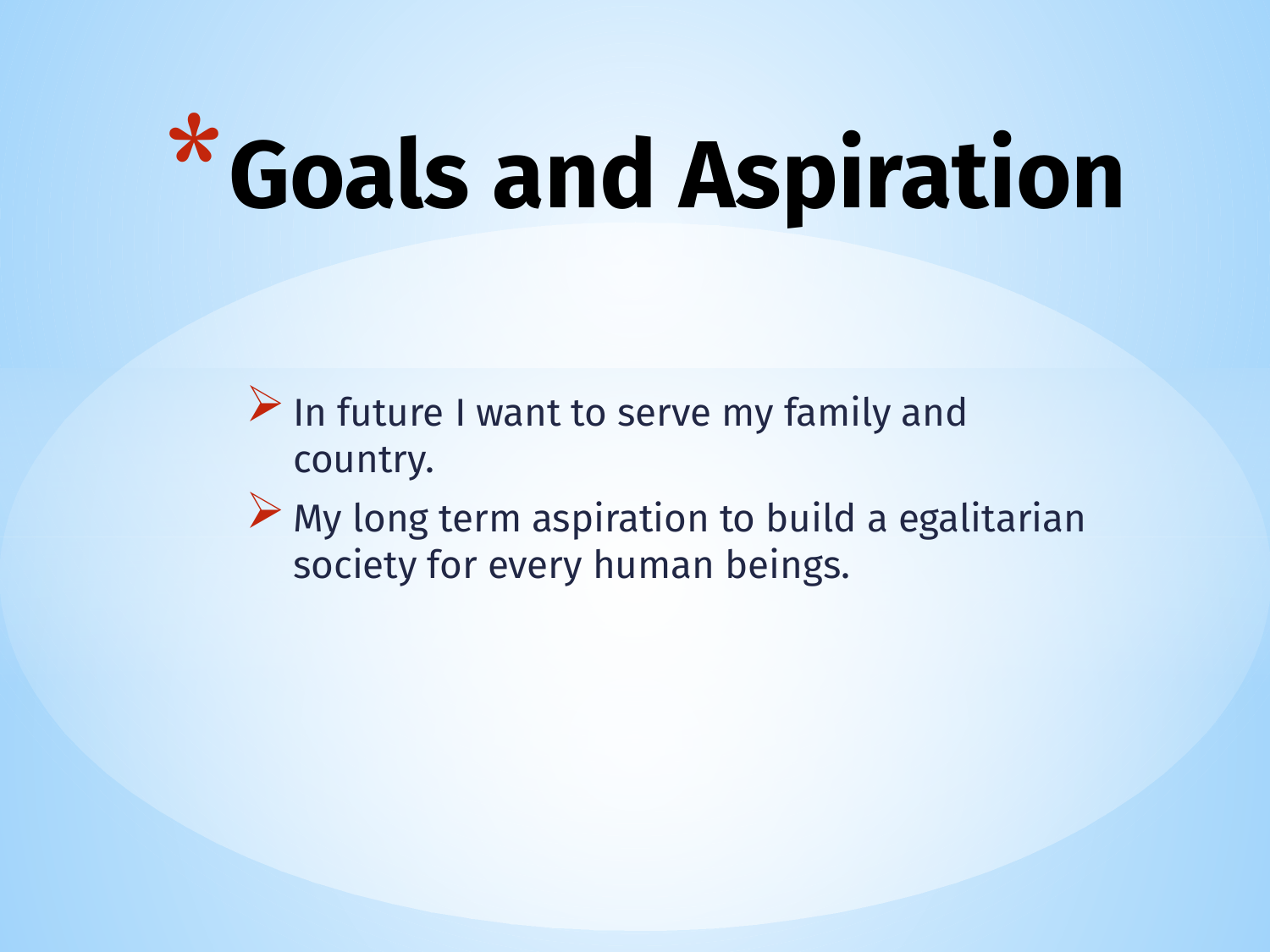

# Goals and Aspiration
In future I want to serve my family and country.
My long term aspiration to build a egalitarian society for every human beings.